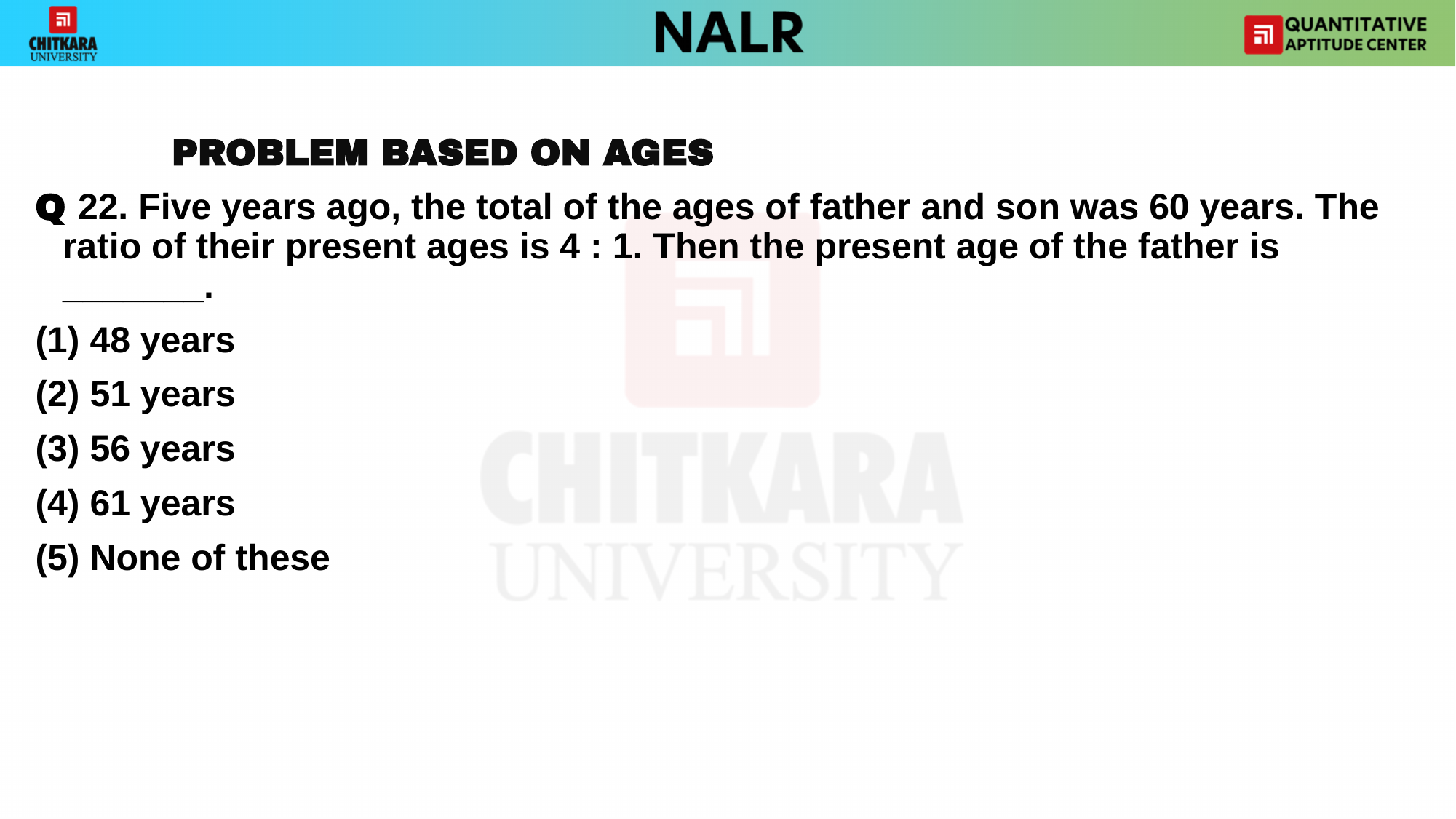

#
		PROBLEM BASED ON AGES
Q 22. Five years ago, the total of the ages of father and son was 60 years. The ratio of their present ages is 4 : 1. Then the present age of the father is _______.
48 years
(2) 51 years
(3) 56 years
(4) 61 years
(5) None of these